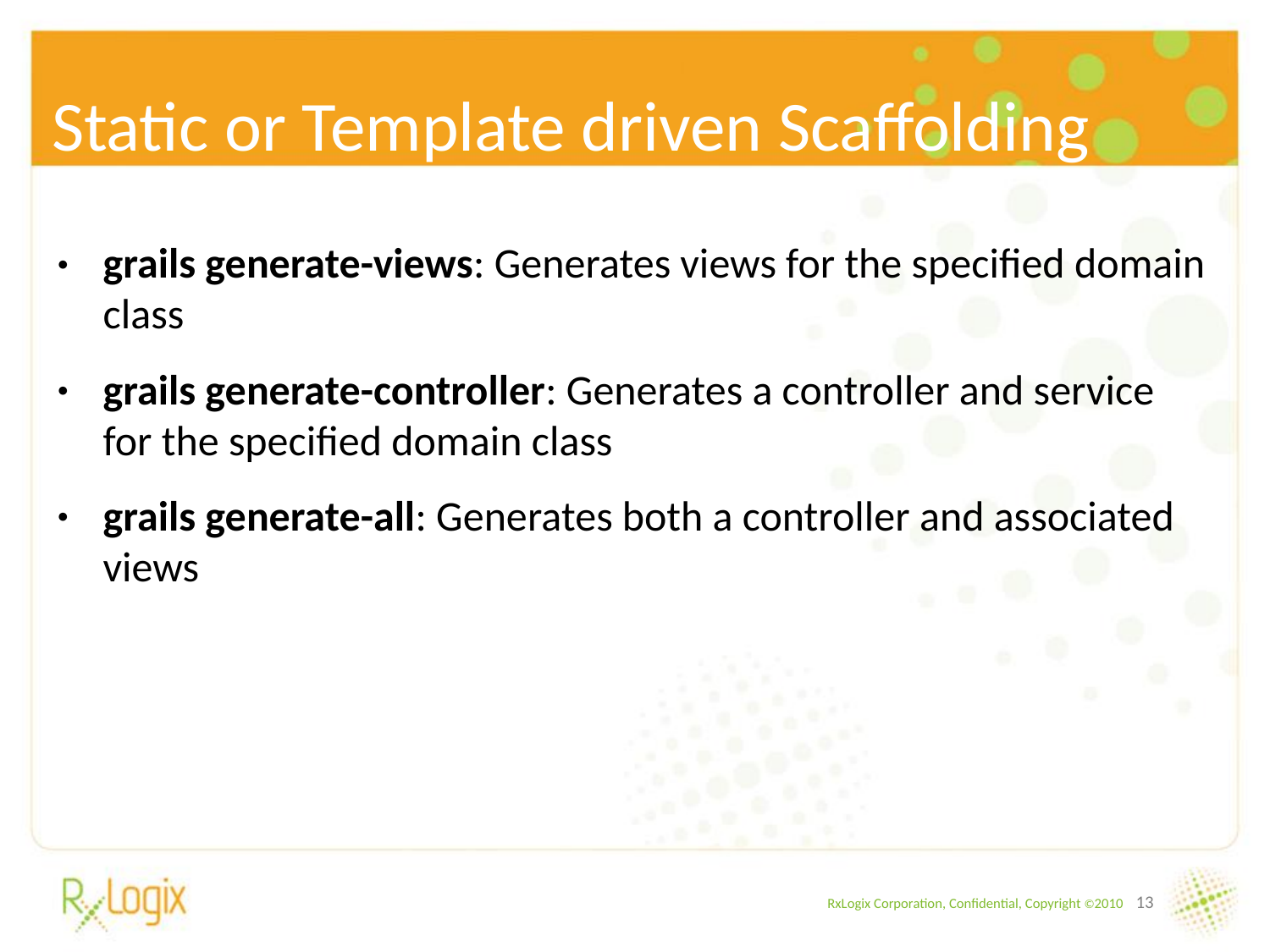

# Static or Template driven Scaffolding
grails generate-views: Generates views for the specified domain class
grails generate-controller: Generates a controller and service for the specified domain class
grails generate-all: Generates both a controller and associated views